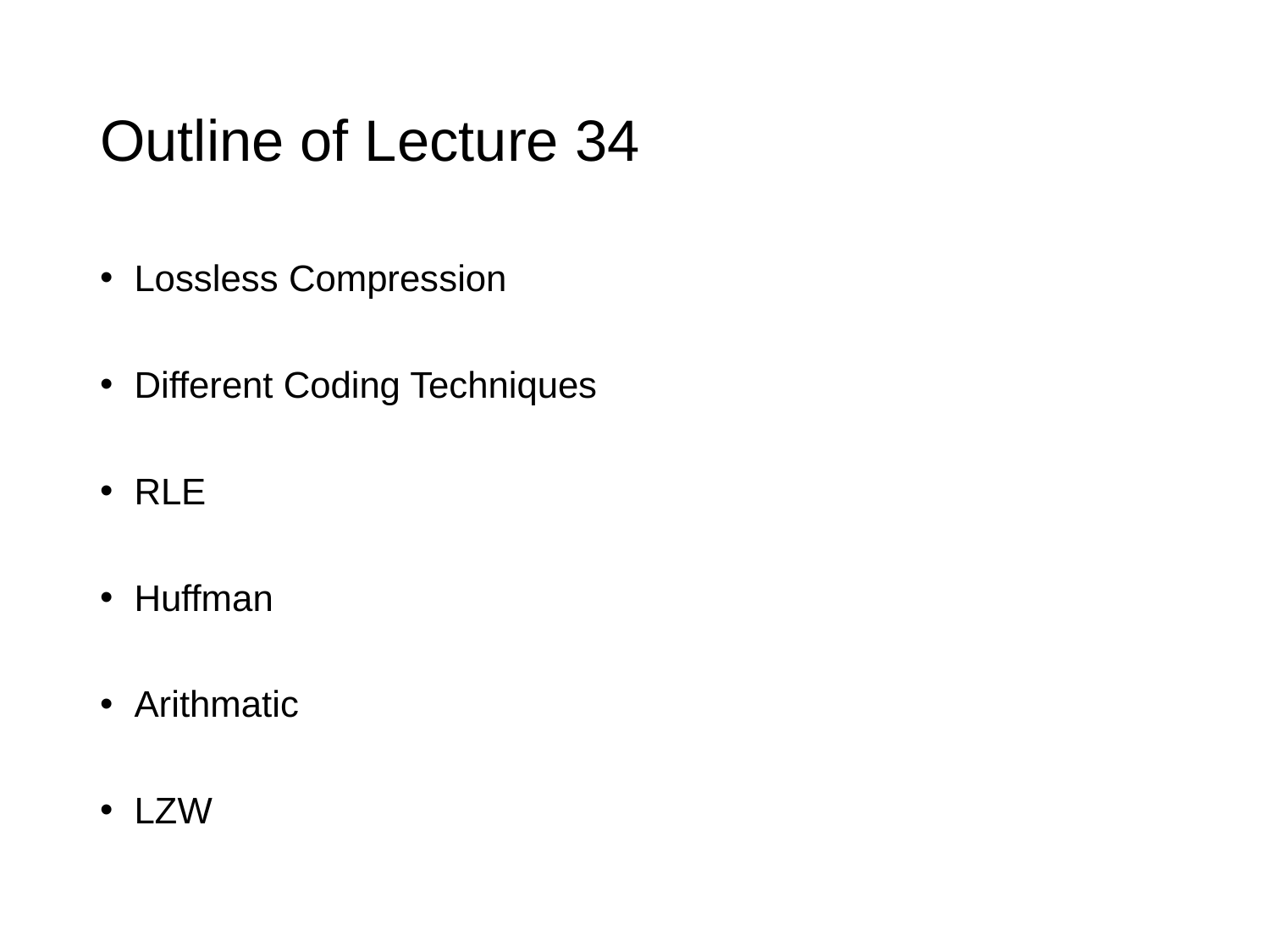

# Outline of Lecture 34
 Lossless Compression

 Different Coding Techniques

 RLE

 Huffman

 Arithmatic

 LZW